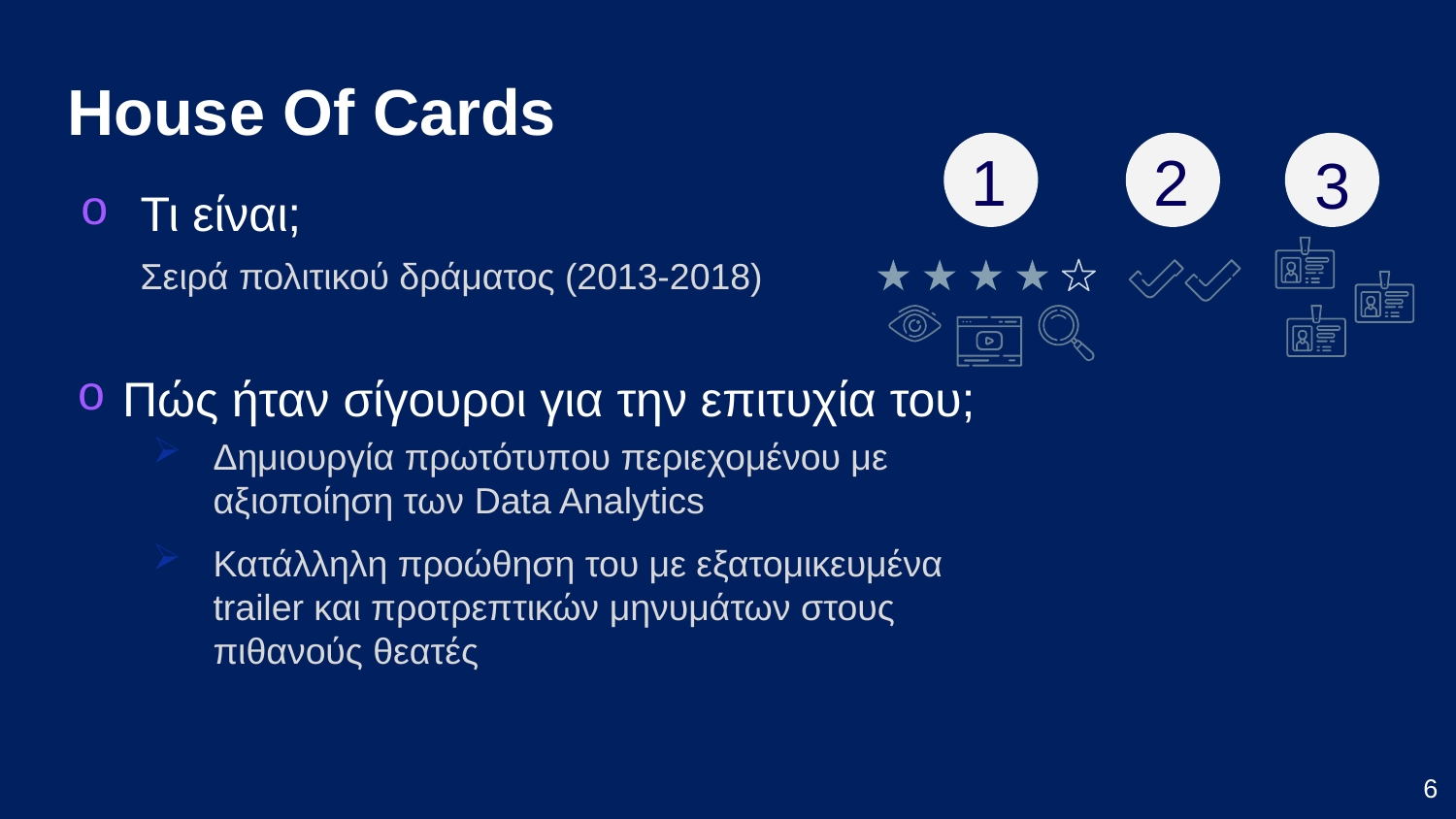

# House Of Cards

1

2

3

Τι είναι;
	Σειρά πολιτικού δράματος (2013-2018)

Πώς ήταν σίγουροι για την επιτυχία του;
Δημιουργία πρωτότυπου περιεχομένου με αξιοποίηση των Data Analytics
Κατάλληλη προώθηση του με εξατομικευμένα trailer και προτρεπτικών μηνυμάτων στους πιθανούς θεατές

6